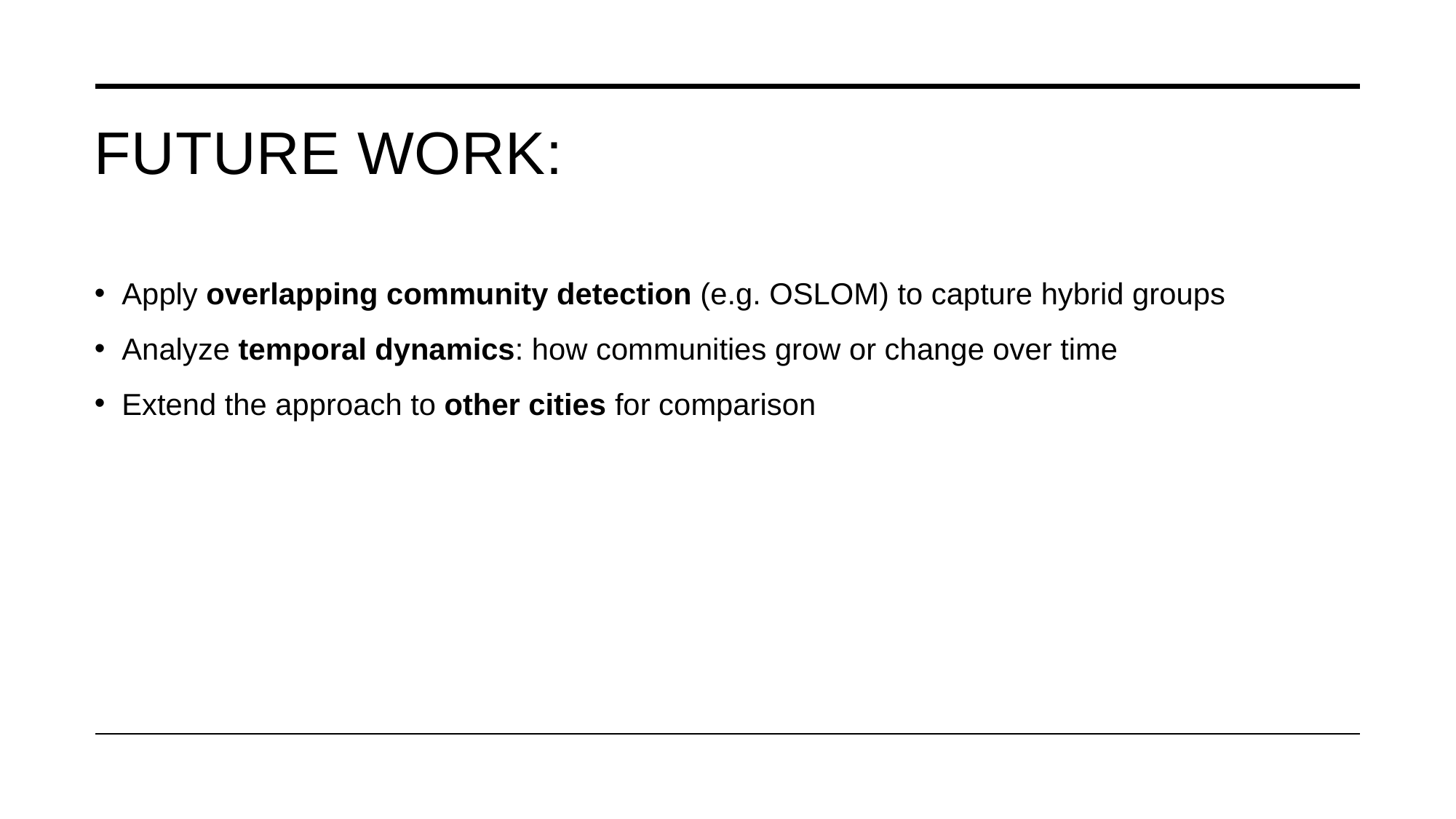

# Future Work:
Apply overlapping community detection (e.g. OSLOM) to capture hybrid groups
Analyze temporal dynamics: how communities grow or change over time
Extend the approach to other cities for comparison